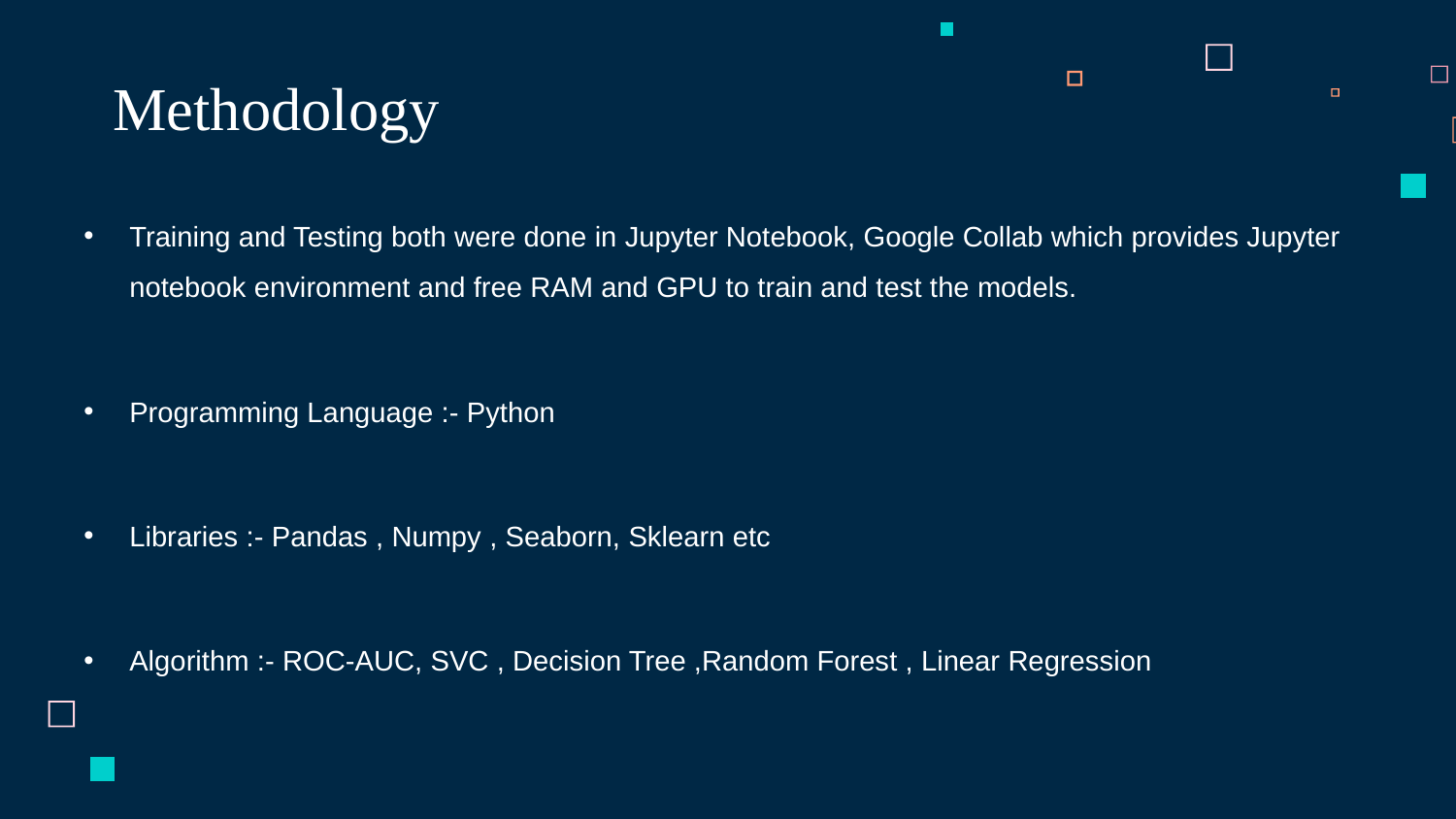

# Methodology
Training and Testing both were done in Jupyter Notebook, Google Collab which provides Jupyter notebook environment and free RAM and GPU to train and test the models.

Programming Language :- Python

Libraries :- Pandas , Numpy , Seaborn, Sklearn etc

Algorithm :- ROC-AUC, SVC , Decision Tree ,Random Forest , Linear Regression